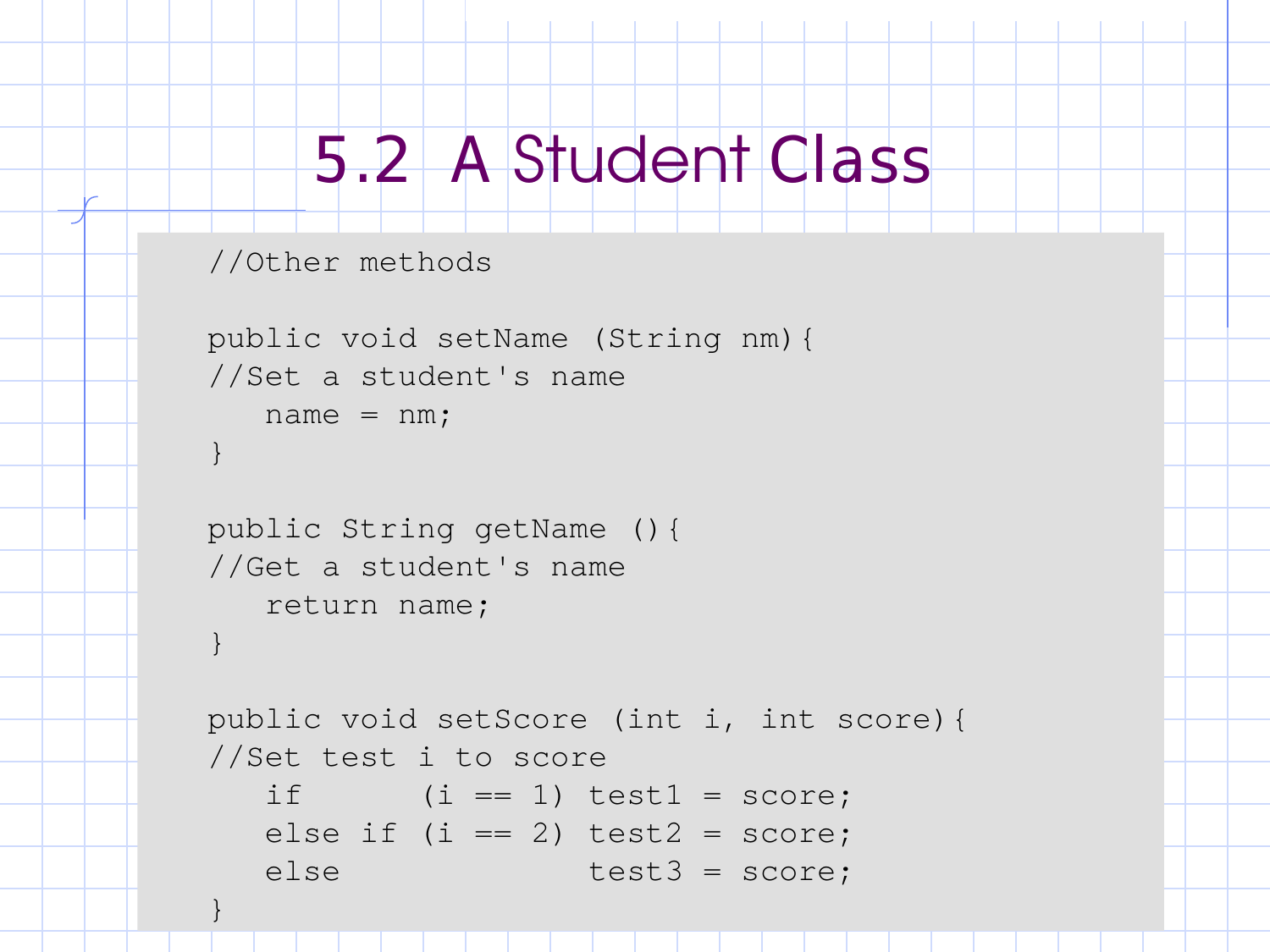

# 5.2  A Student Class
   //Other methods

   public void setName (String nm){
   //Set a student's name
      name = nm;
   }

   public String getName (){
   //Get a student's name
      return name;
   }

   public void setScore (int i, int score){
   //Set test i to score
      if      (i == 1) test1 = score;
      else if (i == 2) test2 = score;
      else             test3 = score;
   }